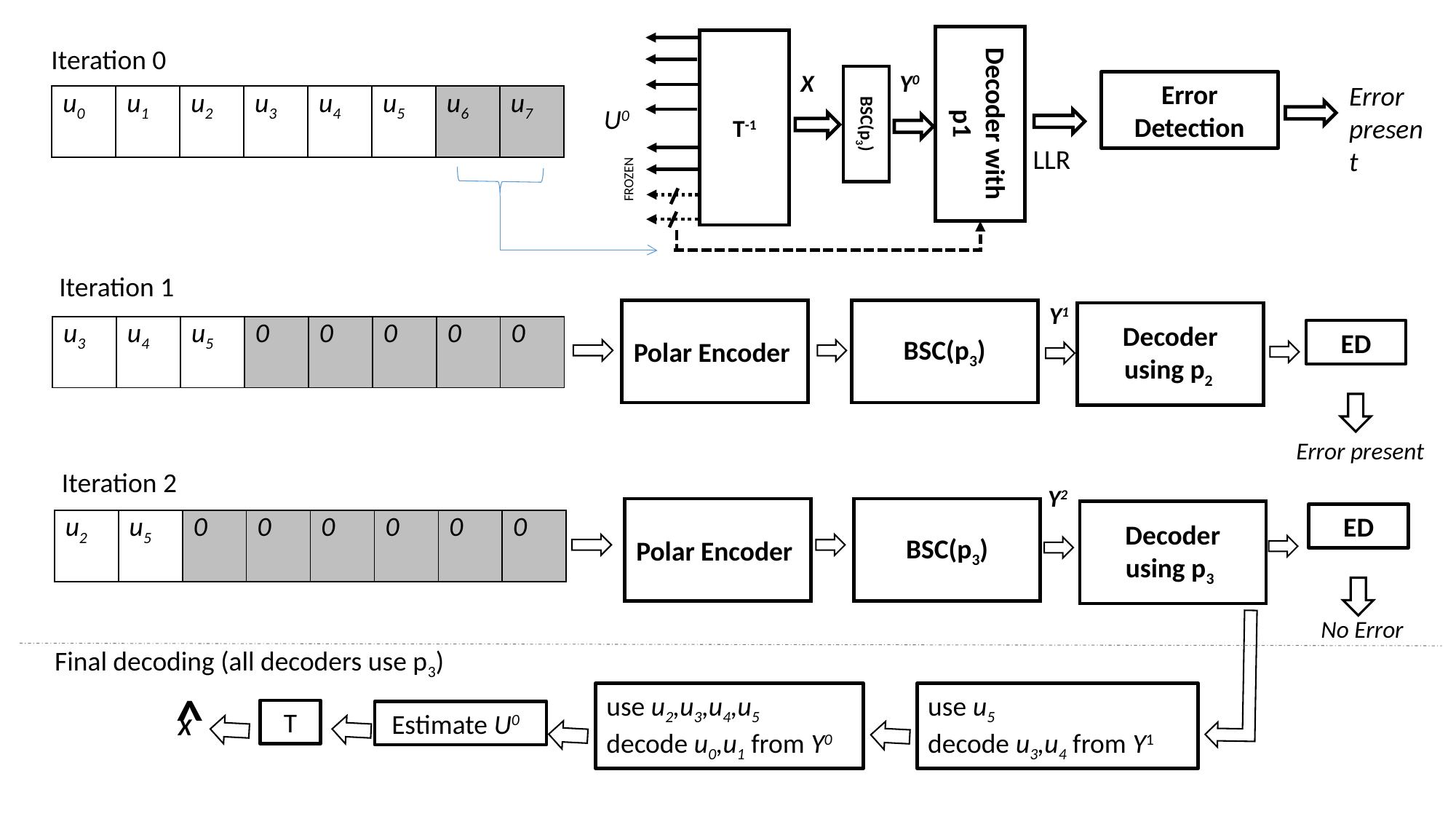

Decoder with p1
T-1
Iteration 0
X
Y0
BSC(p3)
Error Detection
Error
present

| u0 | u1 | u2 | u3 | u4 | u5 | u6 | u7 |
| --- | --- | --- | --- | --- | --- | --- | --- |
U0

LLR

FROZEN
Iteration 1
Y1
Polar Encoder
BSC(p3)
Decoder
using p2
| u3 | u4 | u5 | 0 | 0 | 0 | 0 | 0 |
| --- | --- | --- | --- | --- | --- | --- | --- |
ED

Error present

Iteration 2
Y2
Polar Encoder
BSC(p3)
Decoder
using p3
ED
| u2 | u5 | 0 | 0 | 0 | 0 | 0 | 0 |
| --- | --- | --- | --- | --- | --- | --- | --- |

No Error
Final decoding (all decoders use p3)

^
X
use u2,u3,u4,u5
decode u0,u1 from Y0
use u5
decode u3,u4 from Y1
T
 Estimate U0